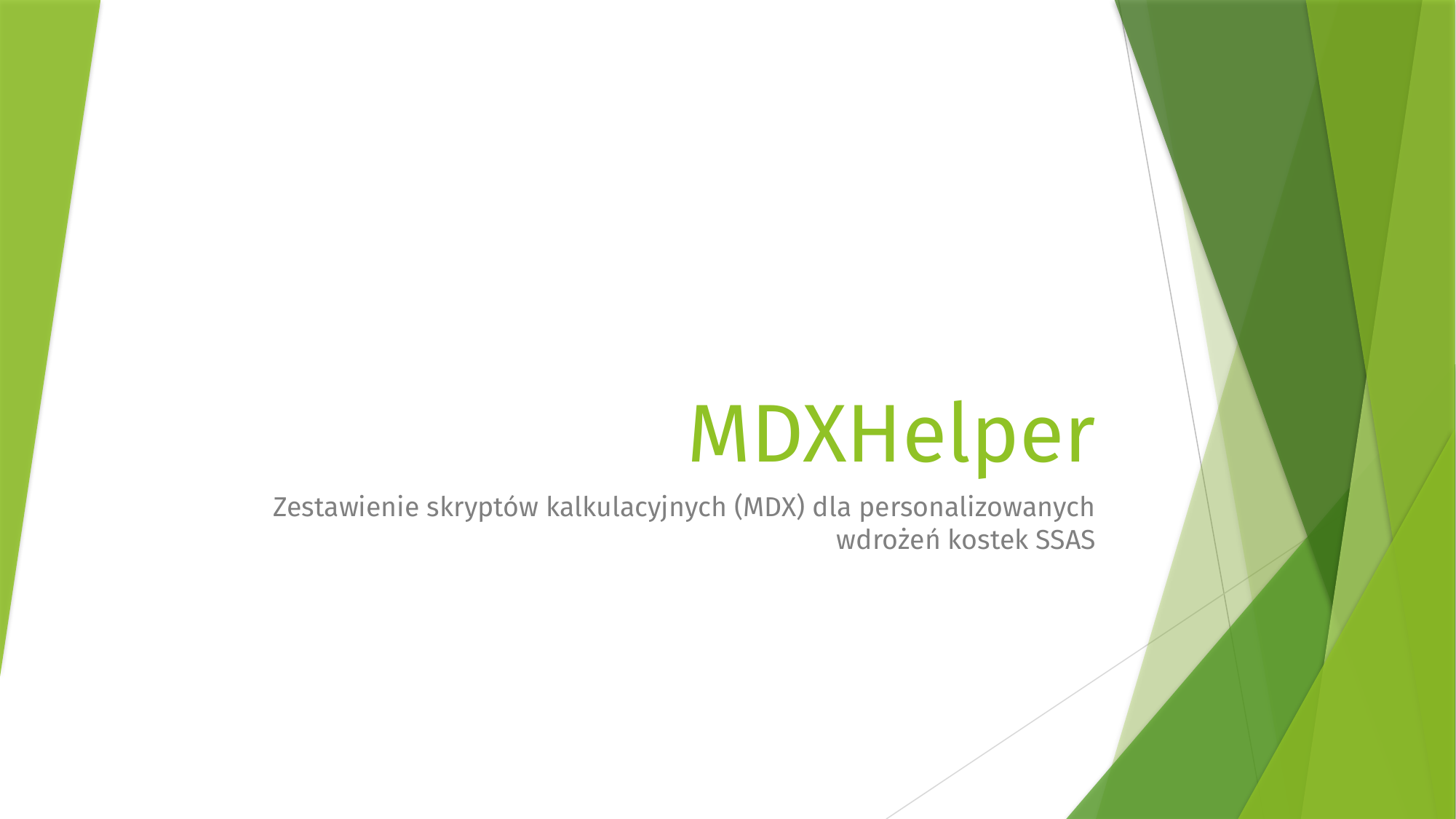

# MDXHelper
Zestawienie skryptów kalkulacyjnych (MDX) dla personalizowanych wdrożeń kostek SSAS